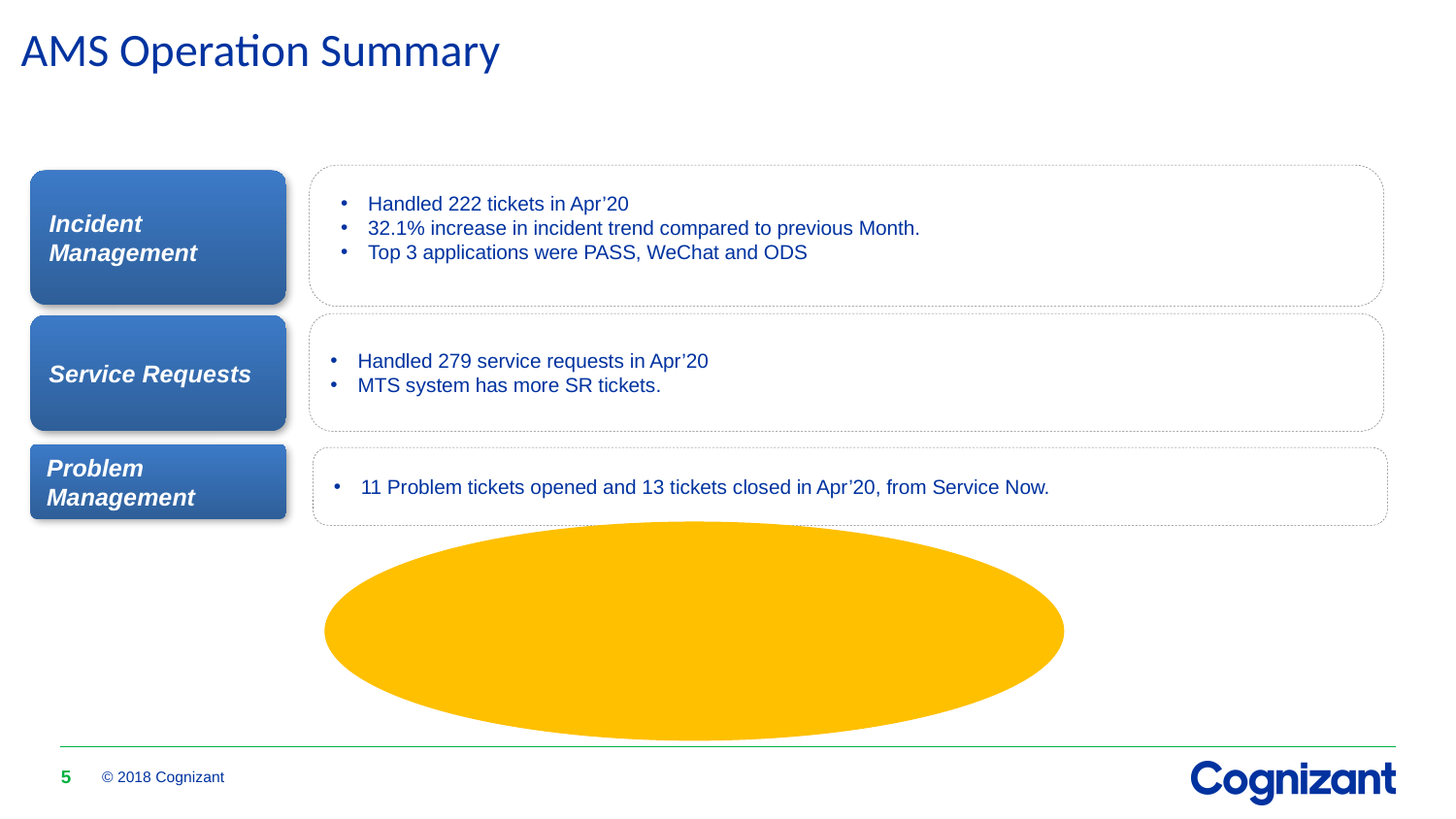

# AMS Operation Summary

Incident Management
Handled 222 tickets in Apr’20
32.1% increase in incident trend compared to previous Month.
Top 3 applications were PASS, WeChat and ODS
Handled 279 service requests in Apr’20
MTS system has more SR tickets.
Service Requests
Problem Management
11 Problem tickets opened and 13 tickets closed in Apr’20, from Service Now.

5
© 2018 Cognizant